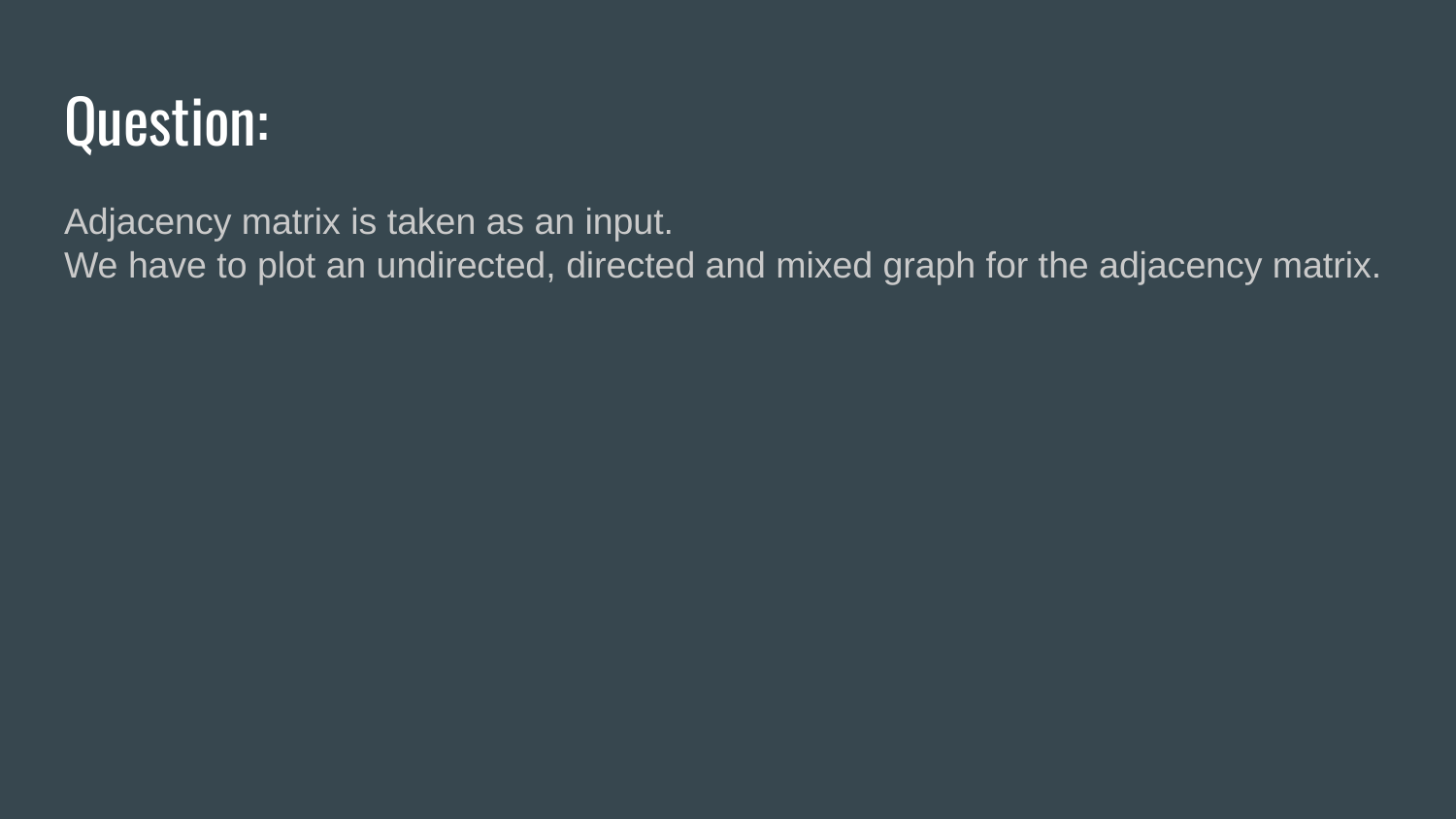

# Question:
Adjacency matrix is taken as an input.
We have to plot an undirected, directed and mixed graph for the adjacency matrix.